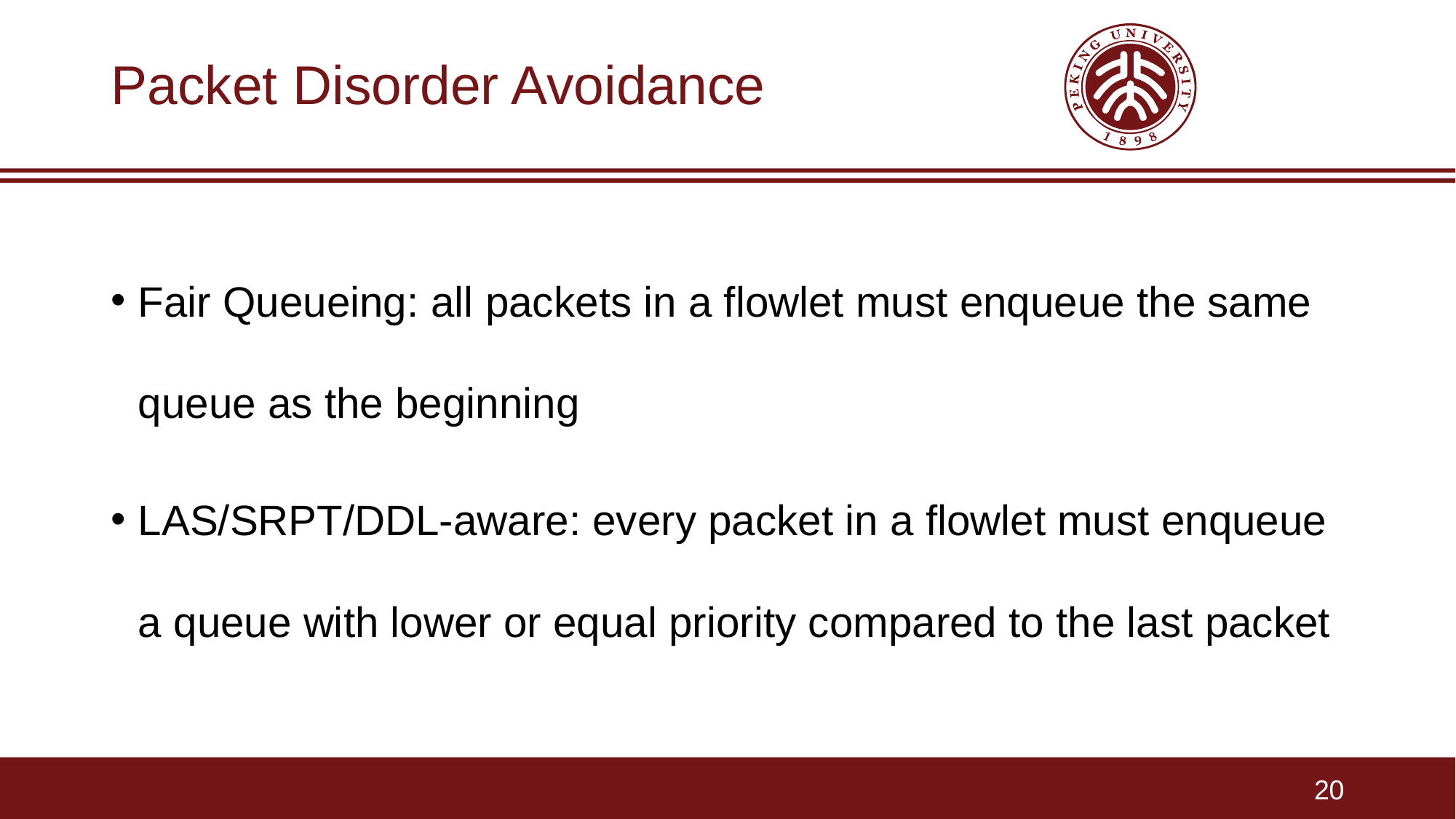

# Packet Disorder Avoidance
Fair Queueing: all packets in a flowlet must enqueue the same queue as the beginning
LAS/SRPT/DDL-aware: every packet in a flowlet must enqueue a queue with lower or equal priority compared to the last packet

20